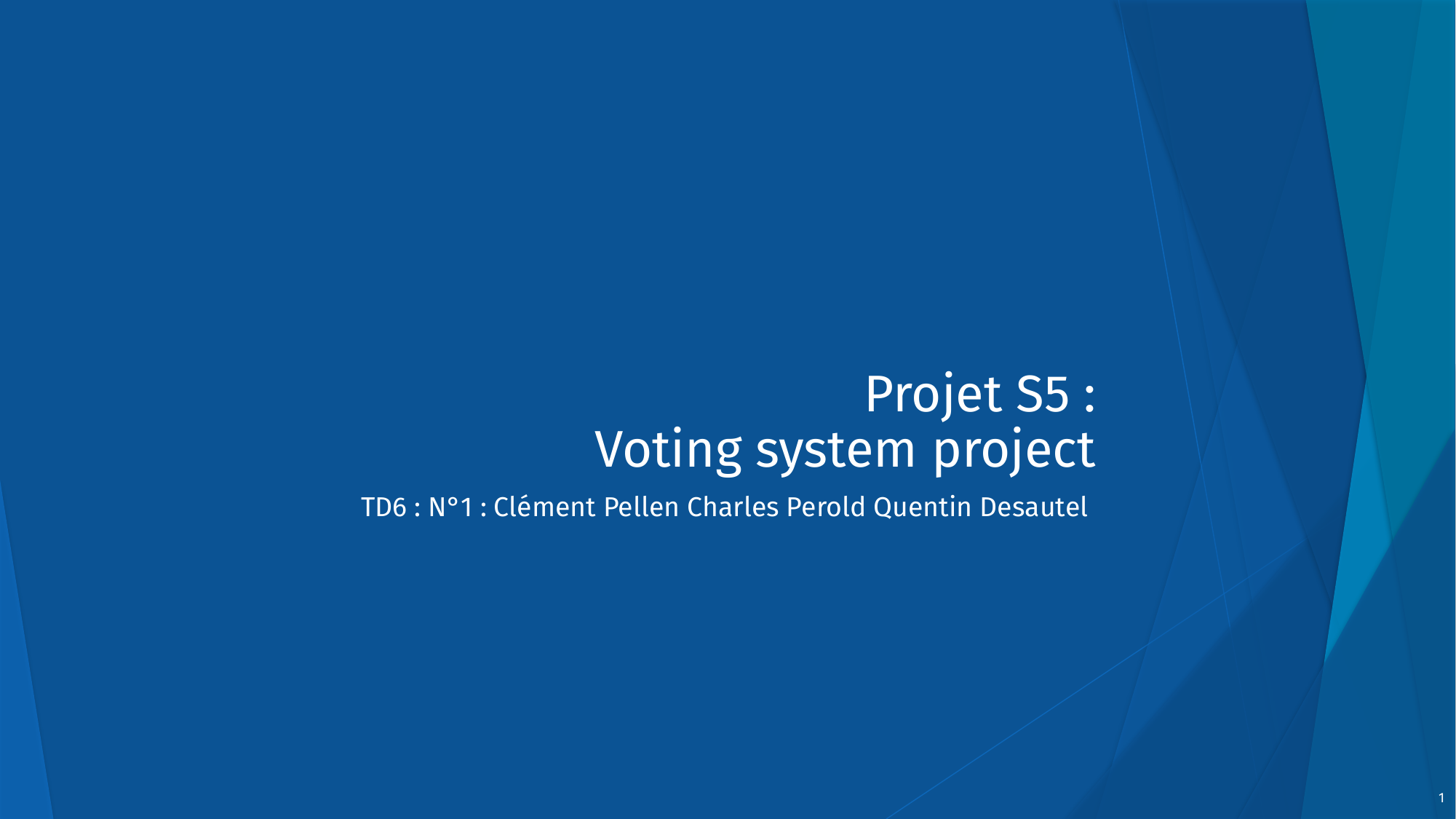

# Projet S5 : Voting system project
TD6 : N°1 : Clément Pellen Charles Perold Quentin Desautel
1